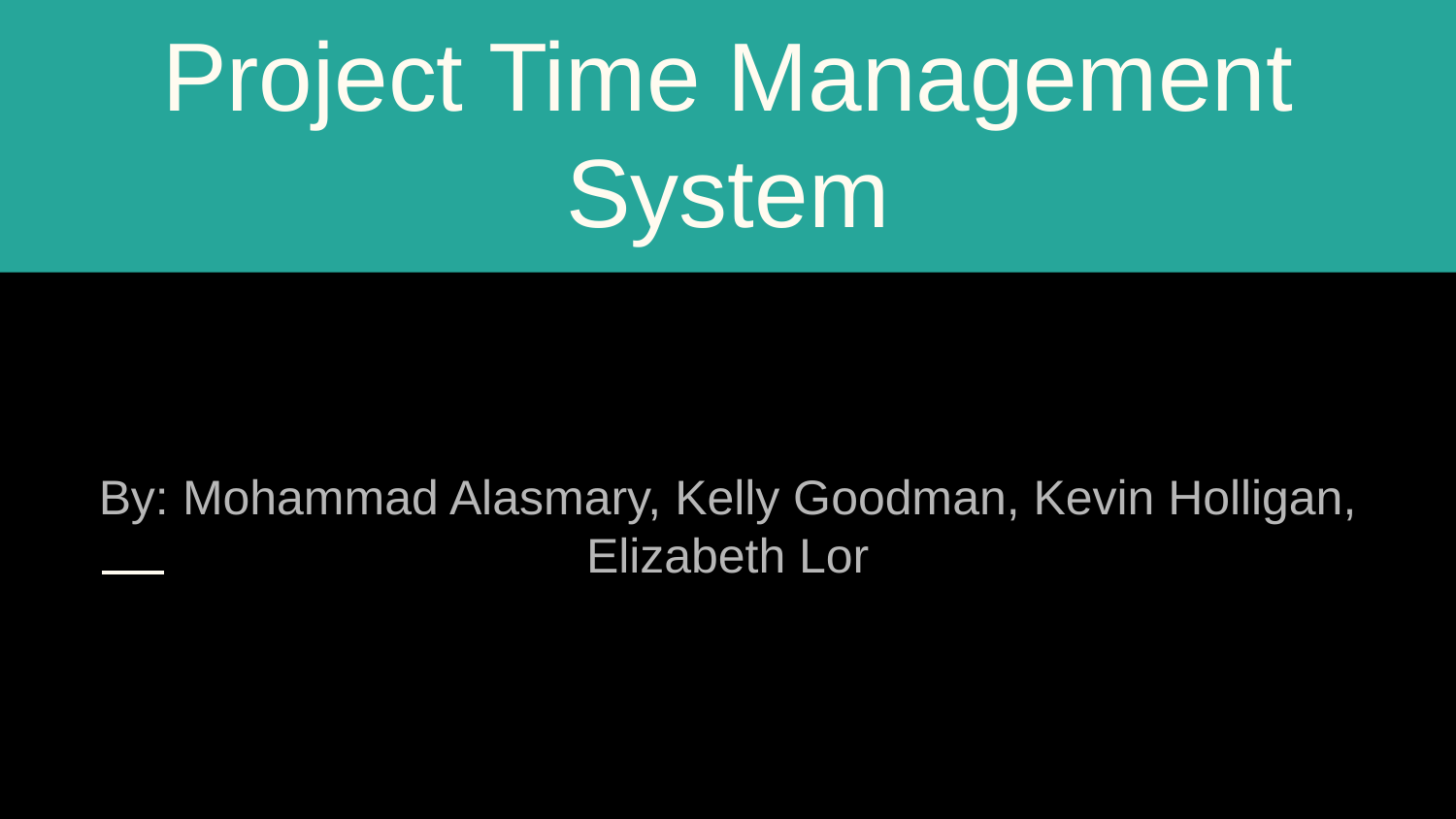

# Project Time Management System
By: Mohammad Alasmary, Kelly Goodman, Kevin Holligan, Elizabeth Lor